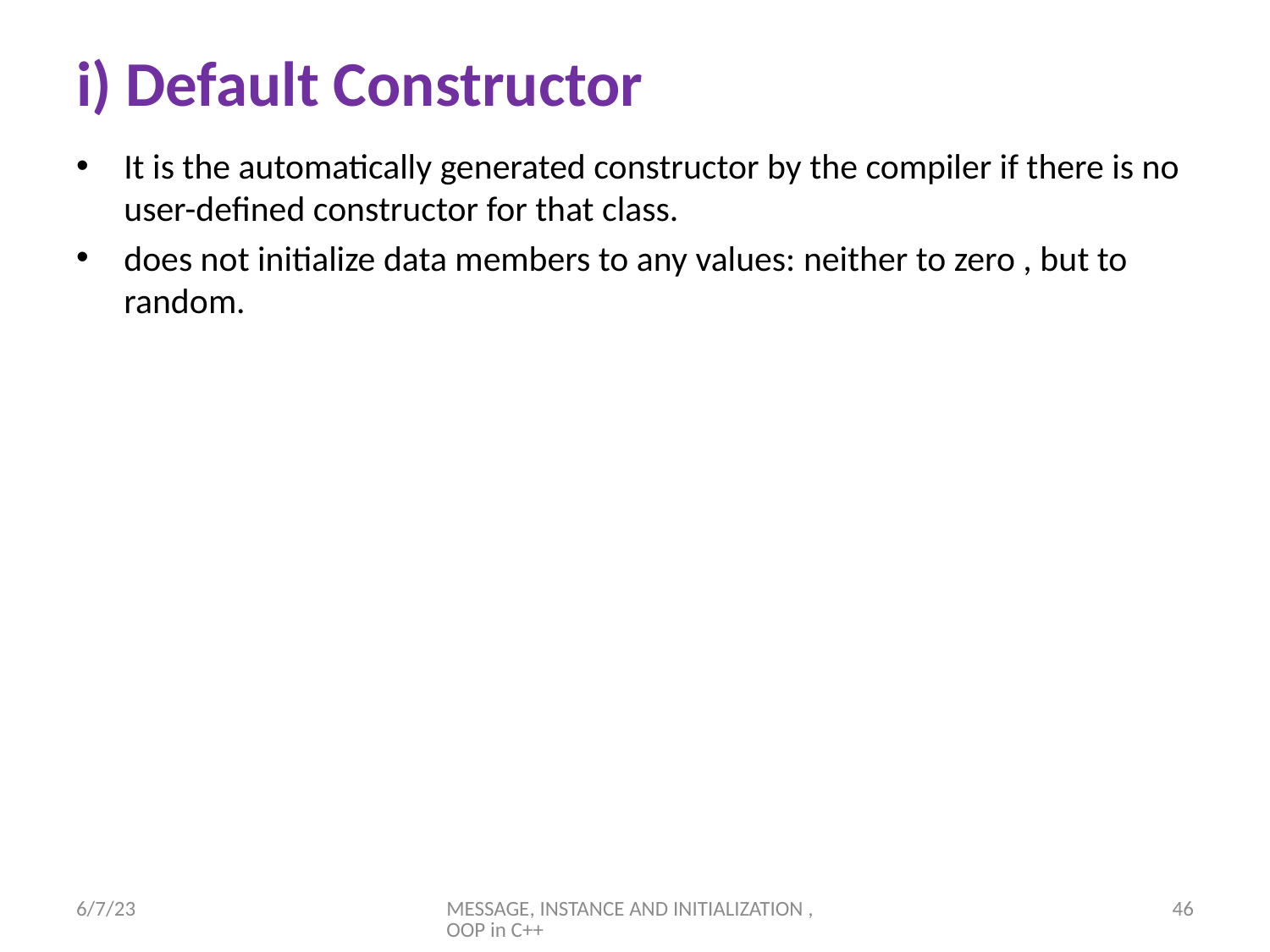

# i) Default Constructor
It is the automatically generated constructor by the compiler if there is no user-defined constructor for that class.
does not initialize data members to any values: neither to zero , but to random.

6/7/23
MESSAGE, INSTANCE AND INITIALIZATION , OOP in C++
46